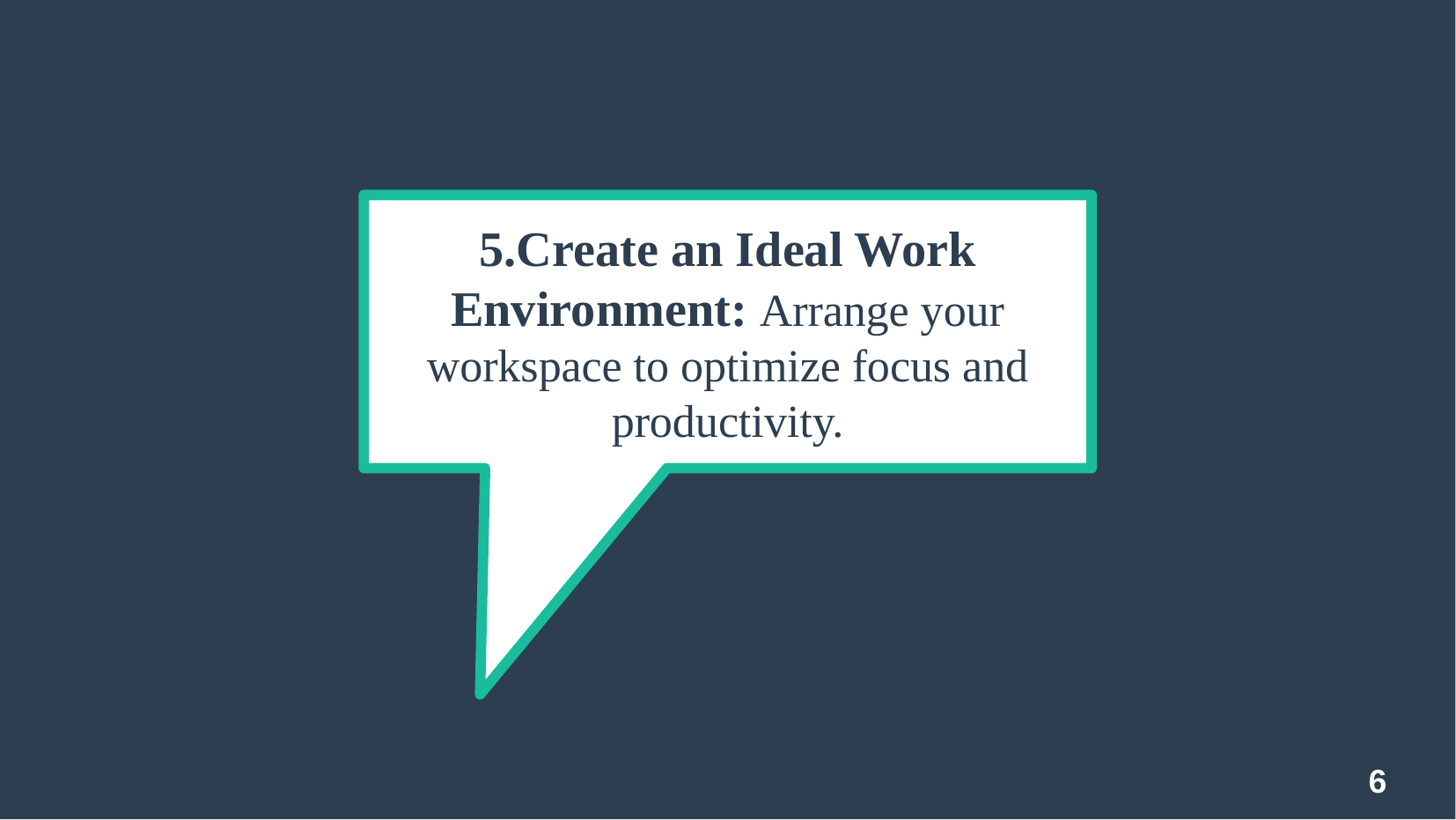

# 5.Create an Ideal Work Environment: Arrange your workspace to optimize focus and productivity.
6